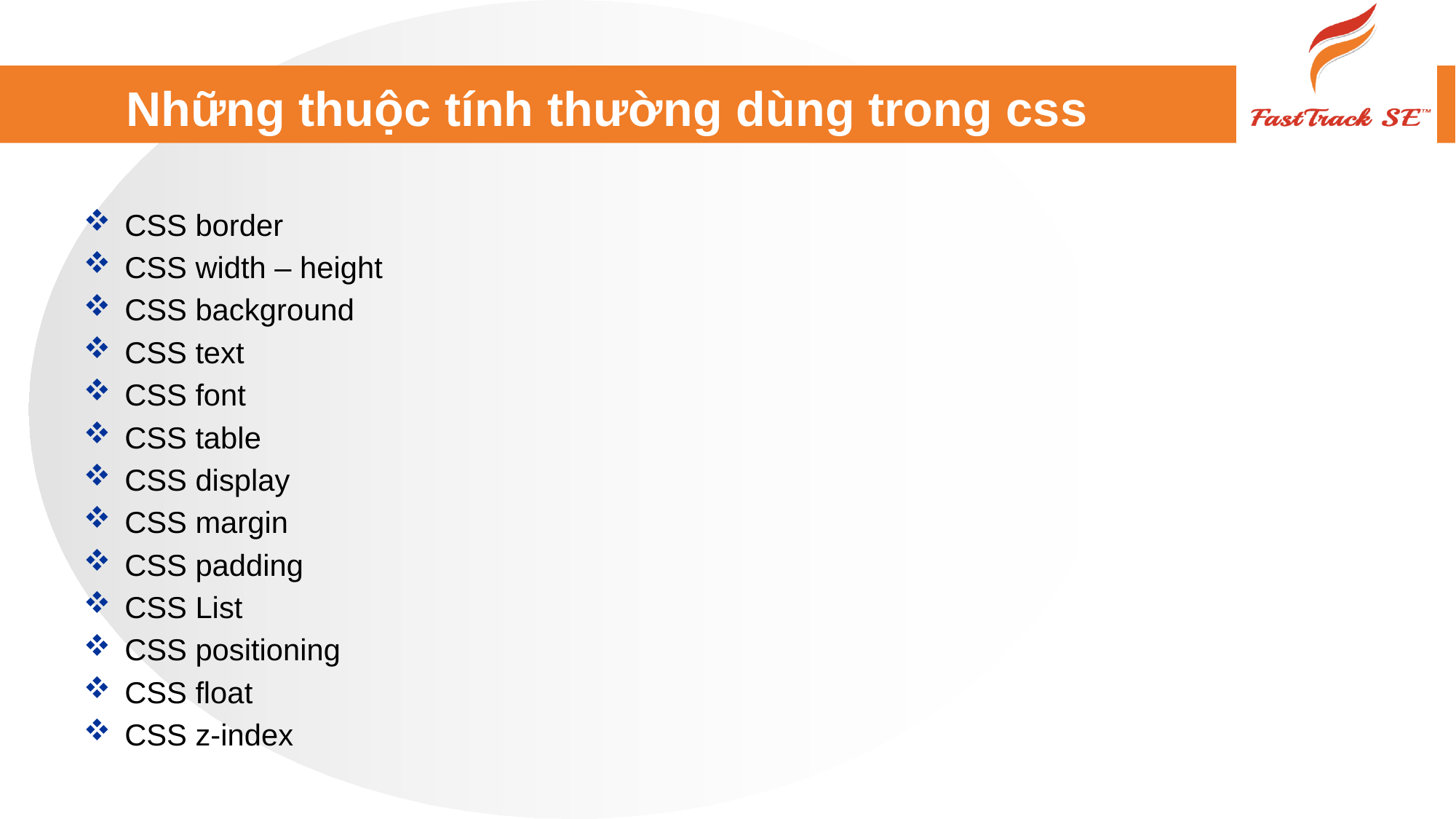

# Những thuộc tính thường dùng trong css
CSS border
CSS width – height
CSS background
CSS text
CSS font
CSS table
CSS display
CSS margin
CSS padding
CSS List
CSS positioning
CSS float
CSS z-index